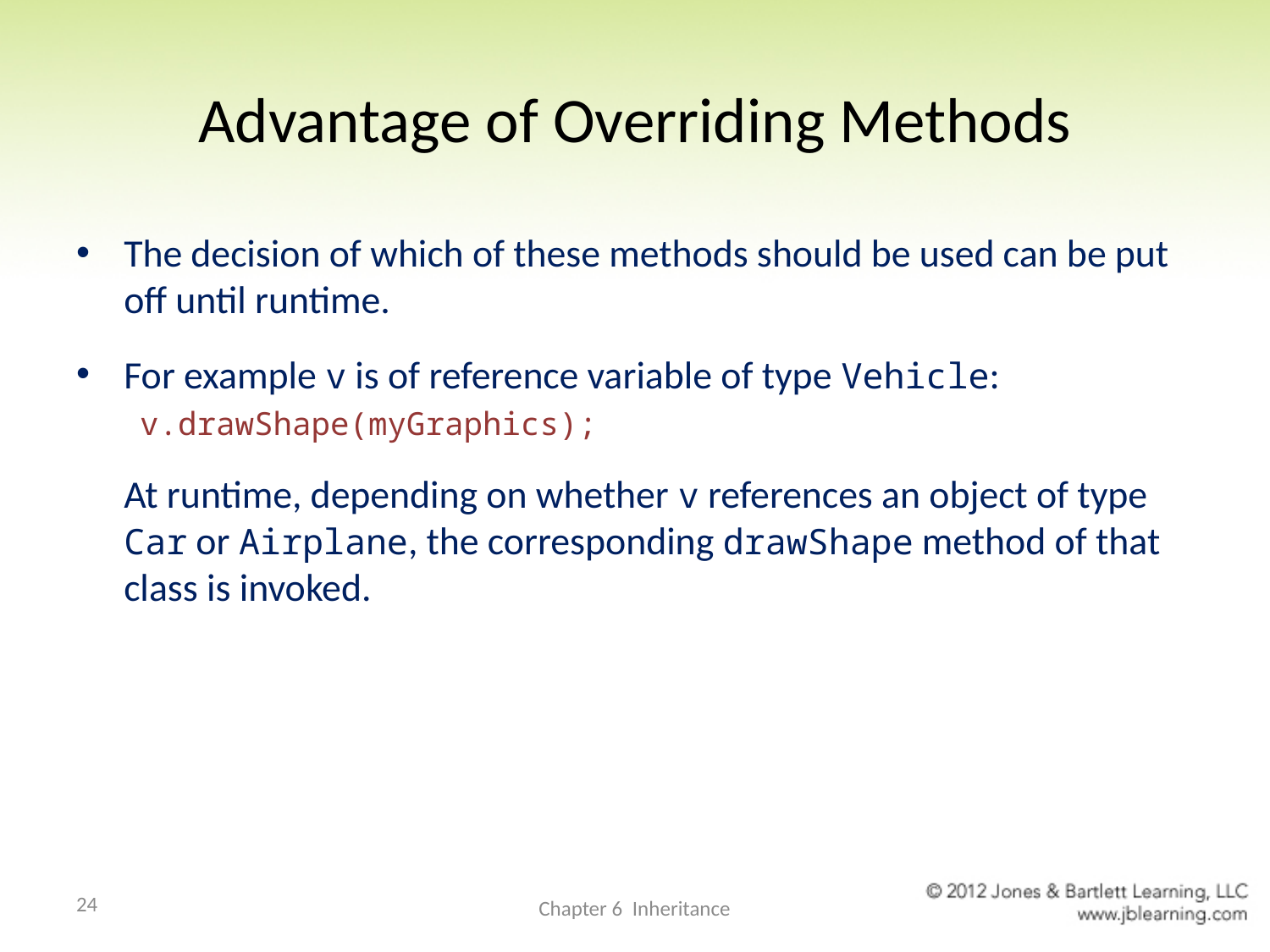

# Advantage of Overriding Methods
The decision of which of these methods should be used can be put off until runtime.
For example v is of reference variable of type Vehicle:
v.drawShape(myGraphics);
	At runtime, depending on whether v references an object of type Car or Airplane, the corresponding drawShape method of that class is invoked.
24
Chapter 6  Inheritance